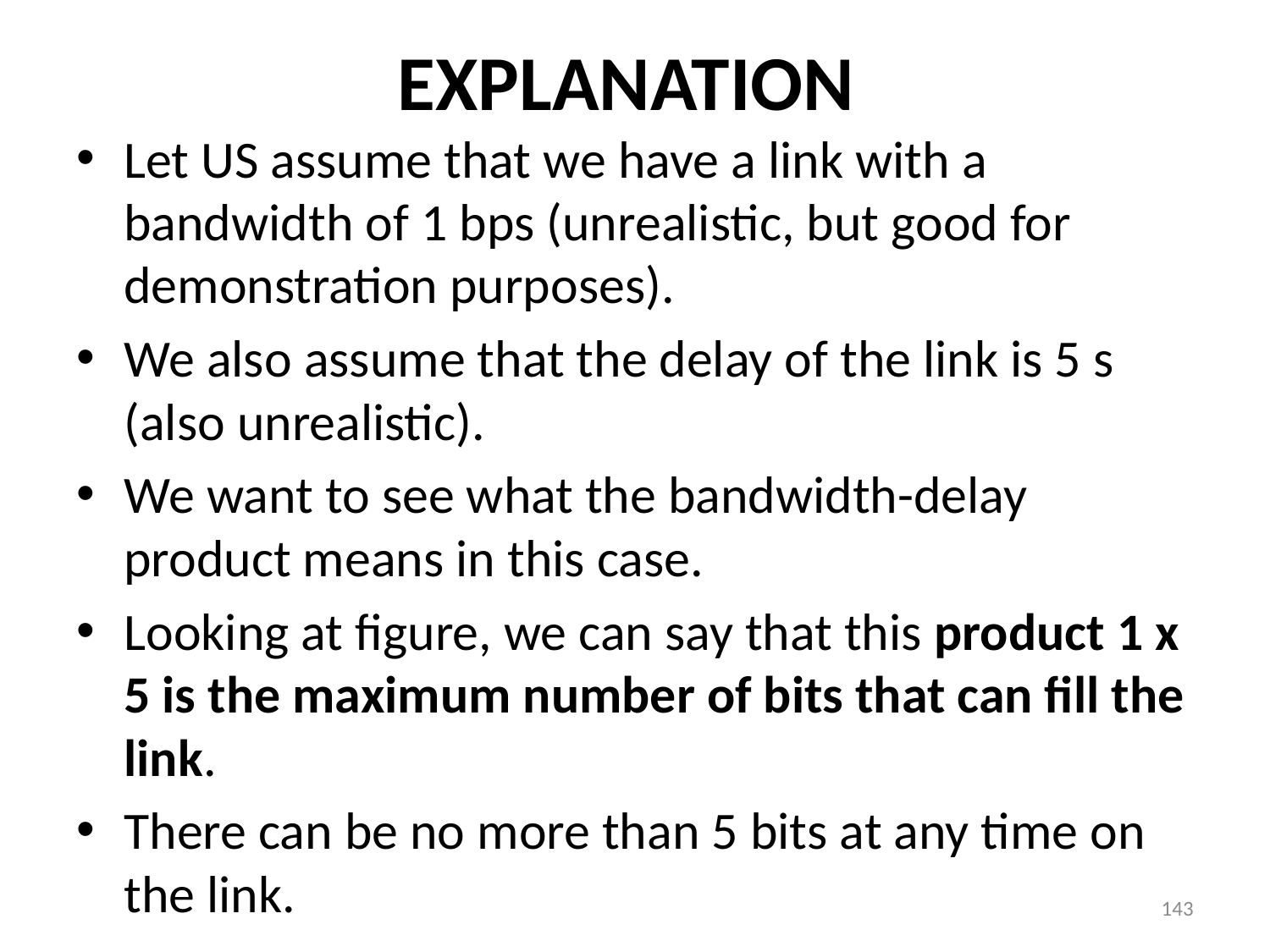

# EXPLANATION
Let US assume that we have a link with a bandwidth of 1 bps (unrealistic, but good for demonstration purposes).
We also assume that the delay of the link is 5 s (also unrealistic).
We want to see what the bandwidth-delay product means in this case.
Looking at figure, we can say that this product 1 x 5 is the maximum number of bits that can fill the link.
There can be no more than 5 bits at any time on the link.
143